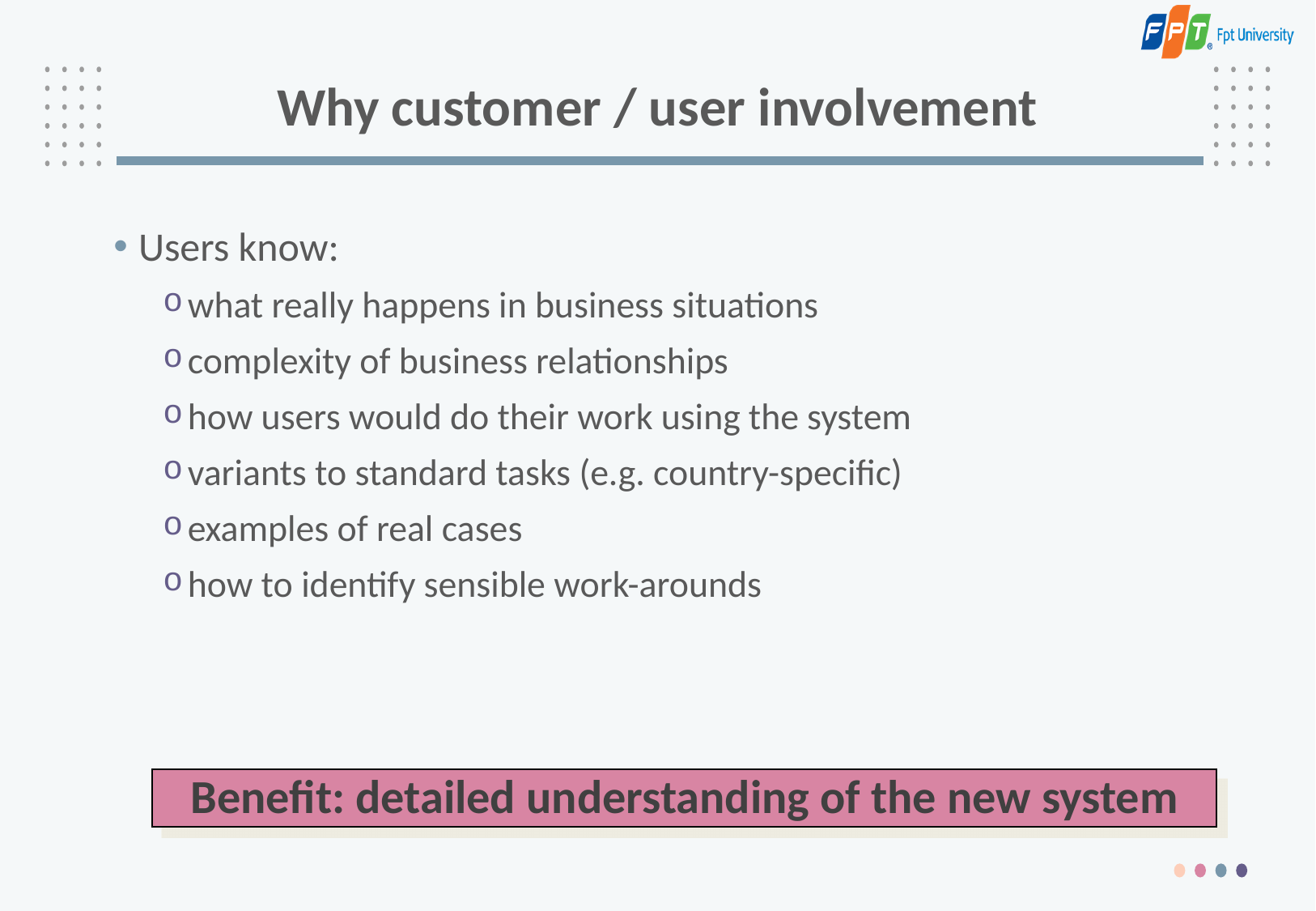

# Why customer / user involvement
Users know:
what really happens in business situations
complexity of business relationships
how users would do their work using the system
variants to standard tasks (e.g. country-specific)
examples of real cases
how to identify sensible work-arounds
Benefit: detailed understanding of the new system